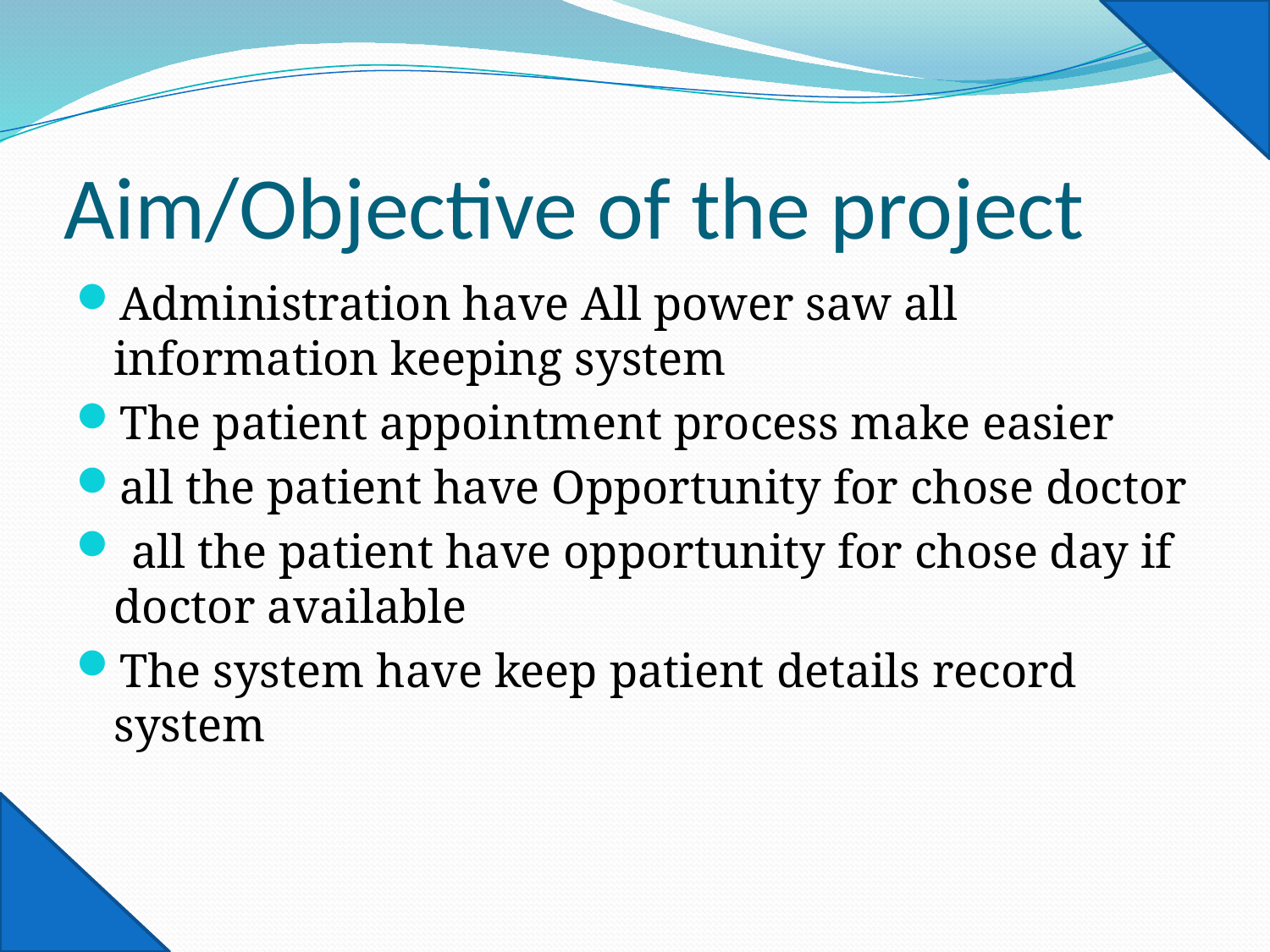

# Aim/Objective of the project
Administration have All power saw all information keeping system
The patient appointment process make easier
all the patient have Opportunity for chose doctor
 all the patient have opportunity for chose day if doctor available
The system have keep patient details record system